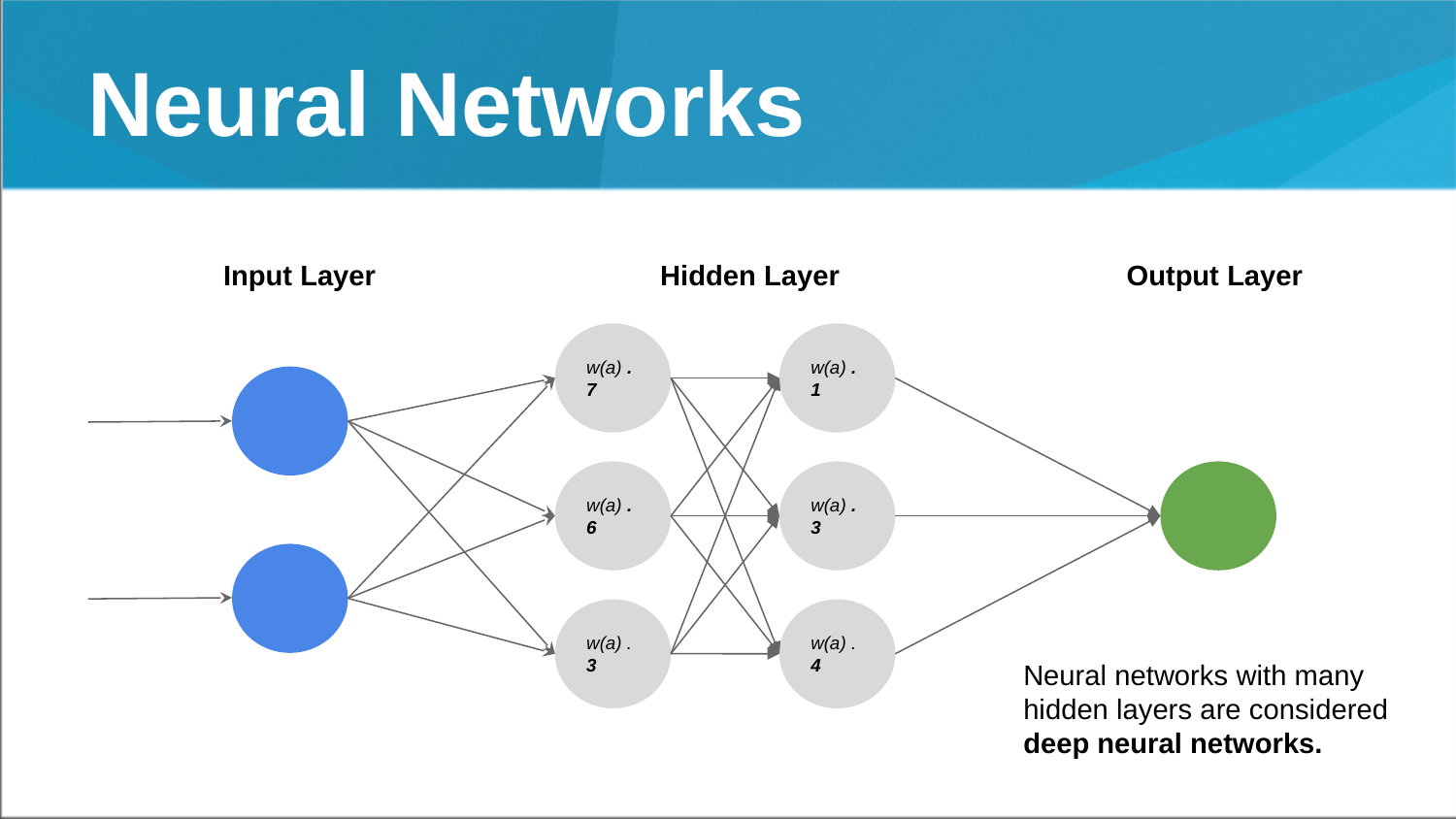

# Neural Networks
Input Layer
Hidden Layer
Output Layer
w(a) .7
w(a) .1

w(a) .6
w(a) .3

w(a) .3
w(a) .4
Neural networks with many hidden layers are considered deep neural networks.